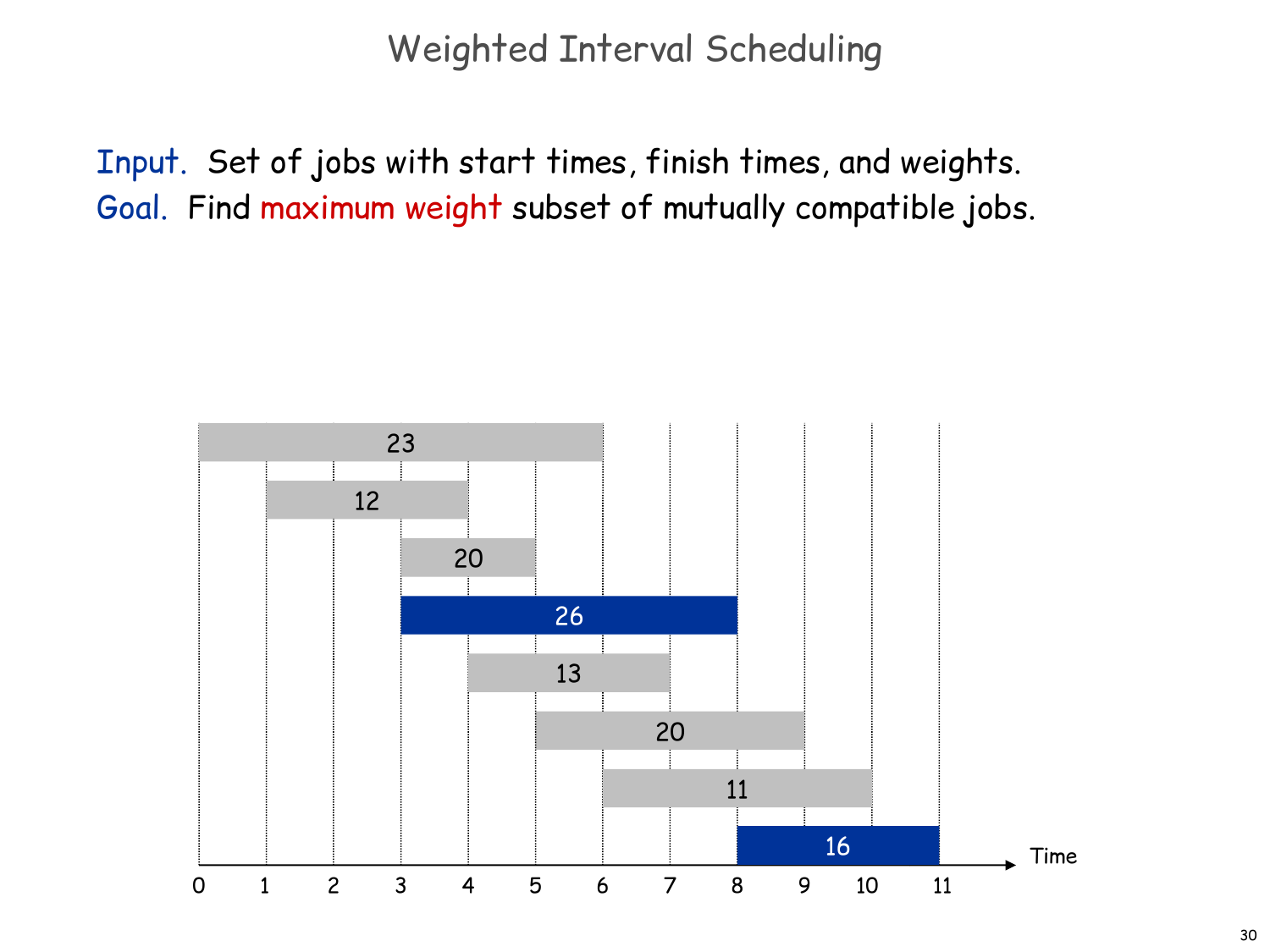

# Weighted Interval Scheduling
Input.  Set of jobs with start times, finish times, and weights.
Goal.  Find maximum weight subset of mutually compatible jobs.
23
12
20
26

13
20
11
16
Time
0

1
2
3
4
5
6
7
8
9
10

11

30